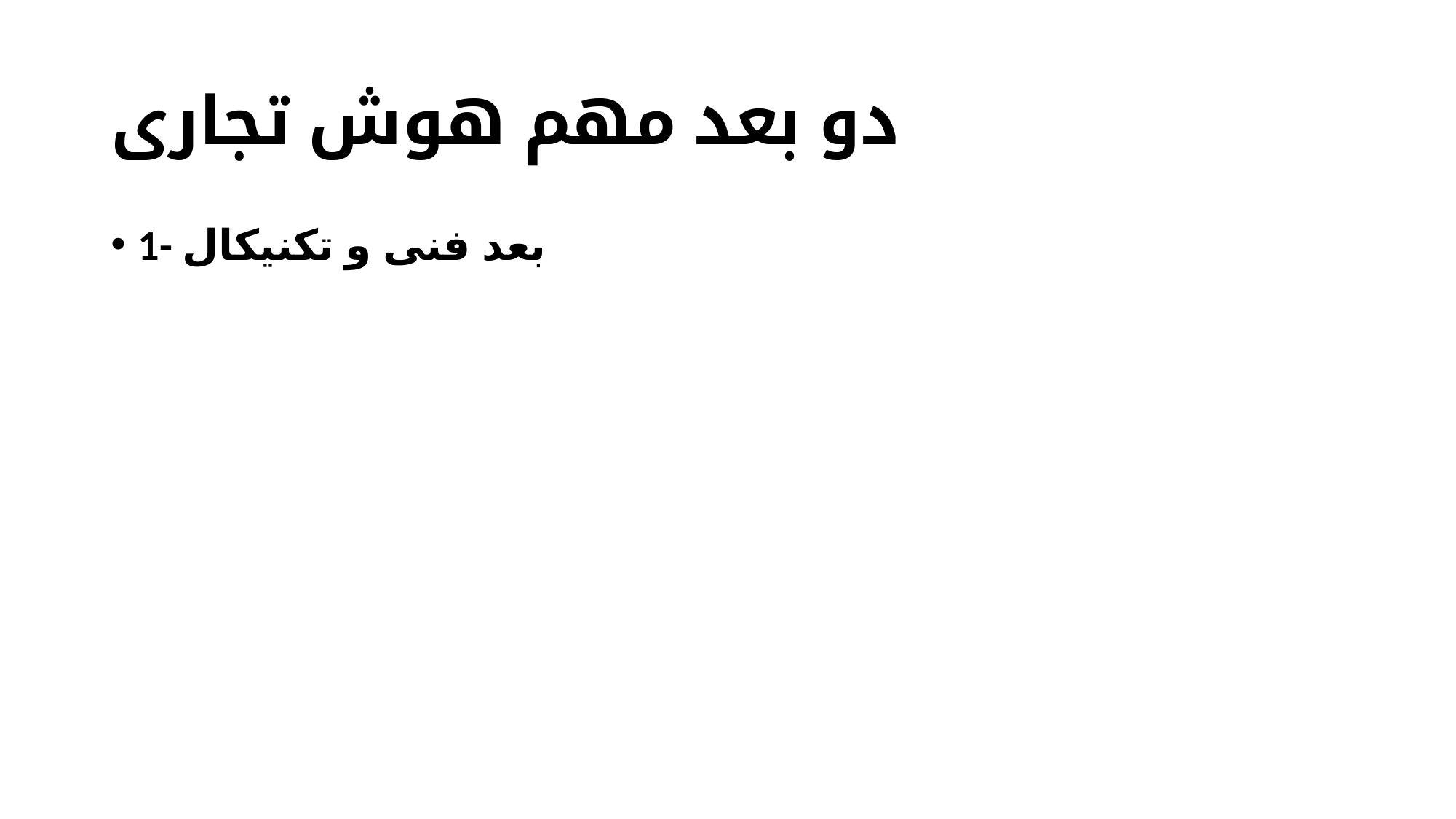

# دو بعد مهم هوش تجاری
1- بعد فنی و تکنیکال